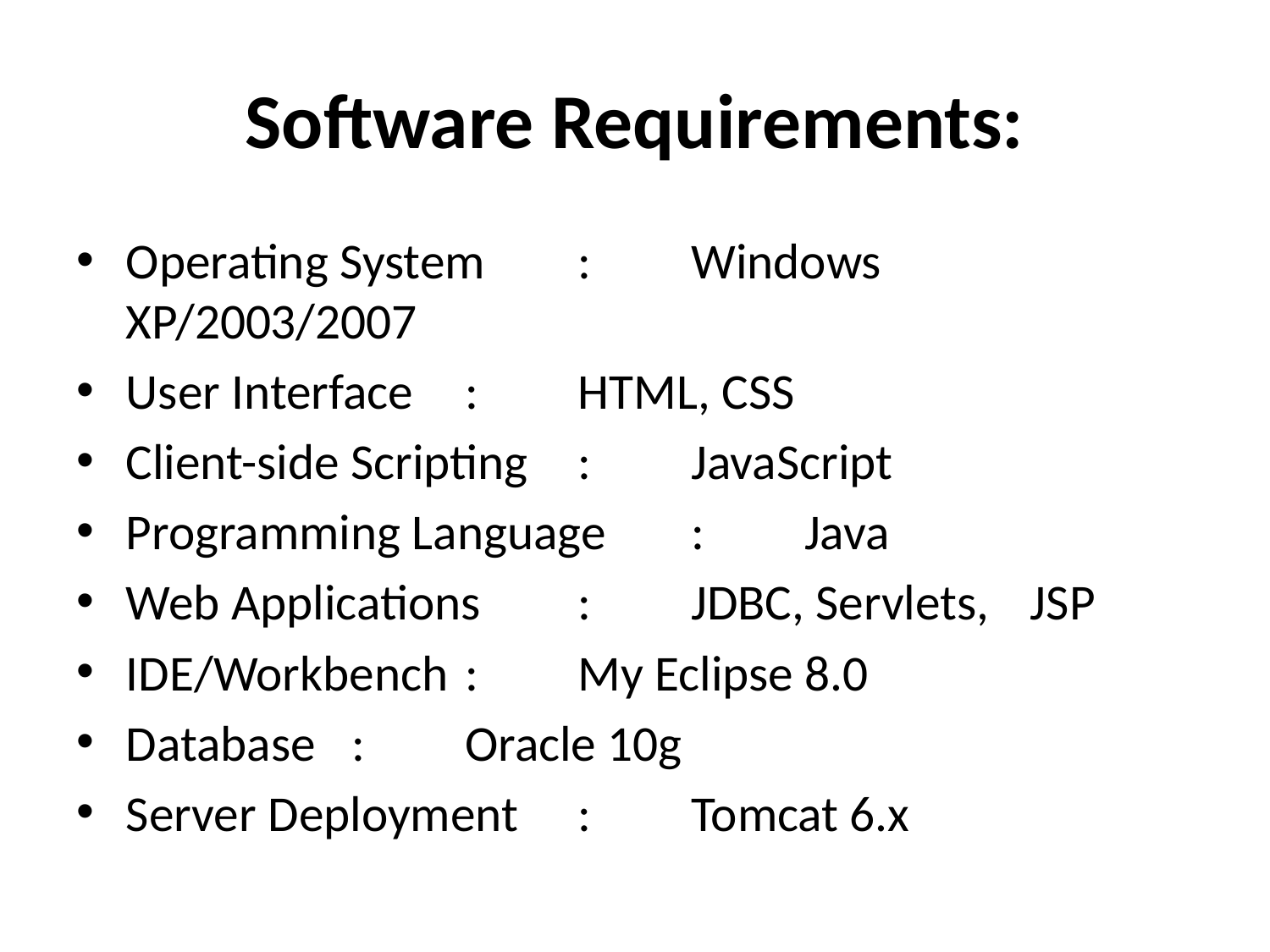

# Software Requirements:
Operating System		:	Windows 								XP/2003/2007
User Interface		:	HTML, CSS
Client-side Scripting		:	JavaScript
Programming Language	:	Java
Web Applications		:	JDBC, Servlets, 						JSP
IDE/Workbench		:	My Eclipse 8.0
Database			:	Oracle 10g
Server Deployment		:	Tomcat 6.x